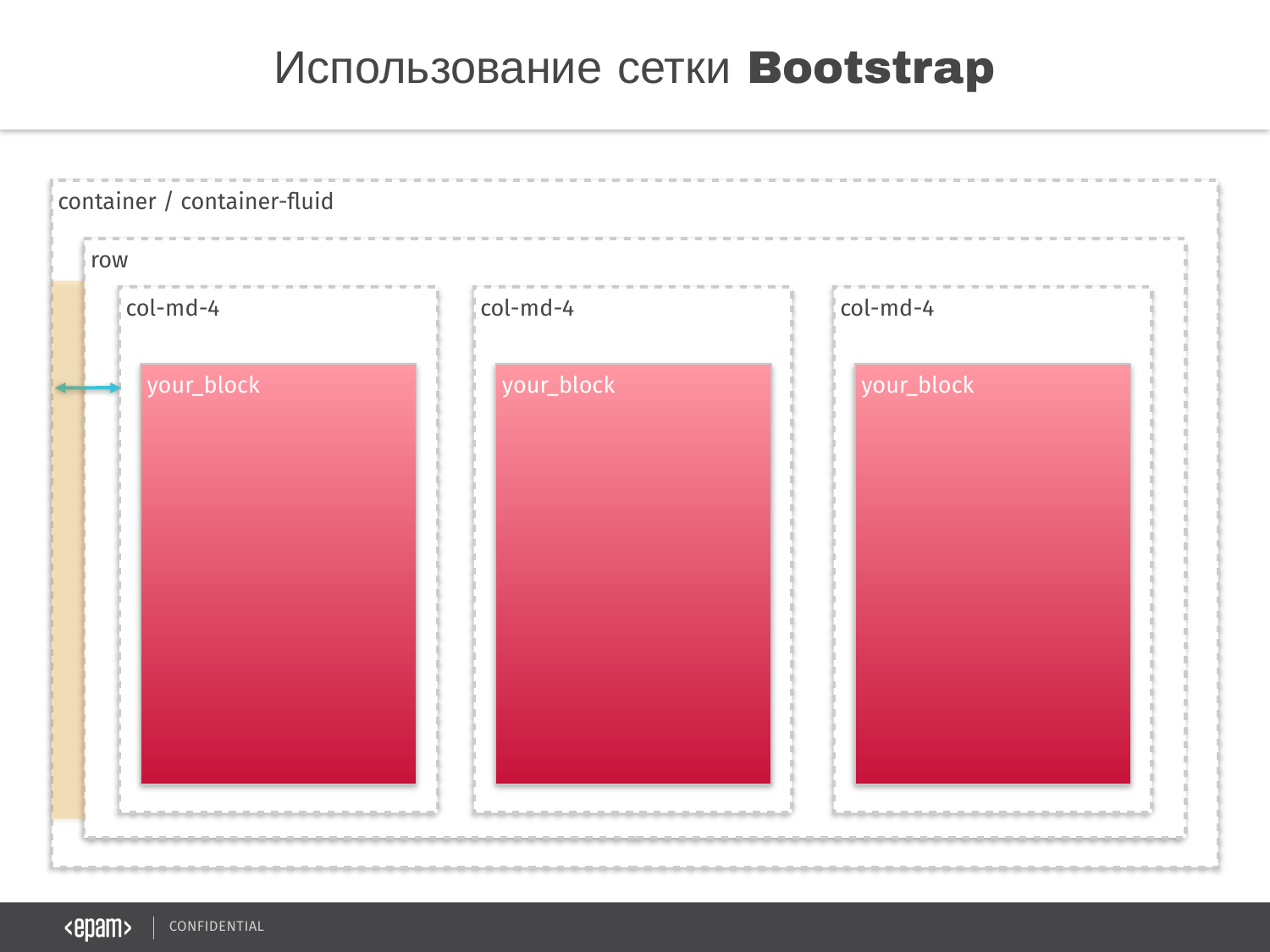

Использование сетки Bootstrap

container / container-fluid

row

col-md-4

col-md-4

col-md-4

your_block

your_block

your_block

12